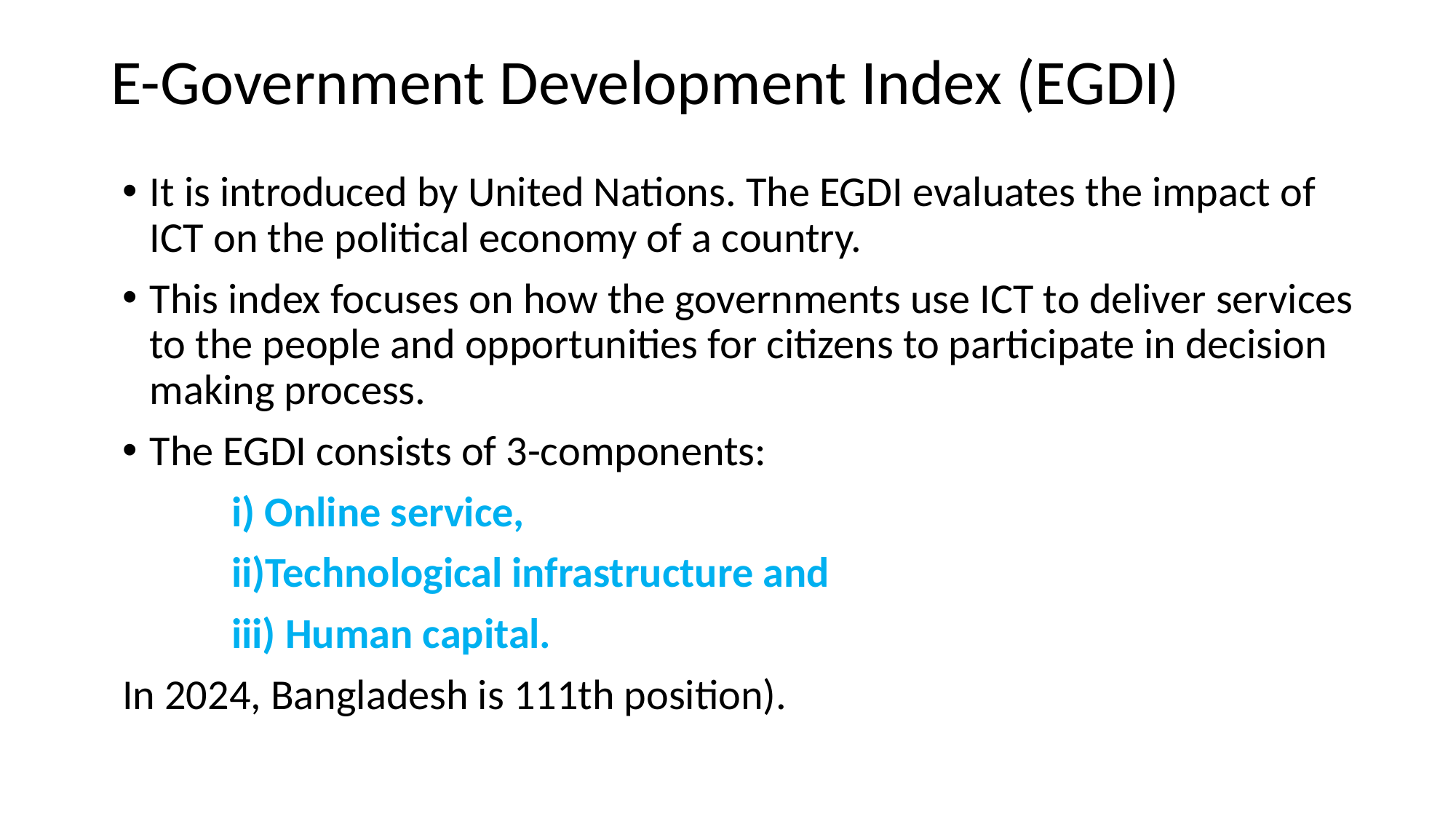

# E-Government Development Index (EGDI)
It is introduced by United Nations. The EGDI evaluates the impact of ICT on the political economy of a country.
This index focuses on how the governments use ICT to deliver services to the people and opportunities for citizens to participate in decision making process.
The EGDI consists of 3-components:
	i) Online service,
	ii)Technological infrastructure and
 	iii) Human capital.
In 2024, Bangladesh is 111th position).